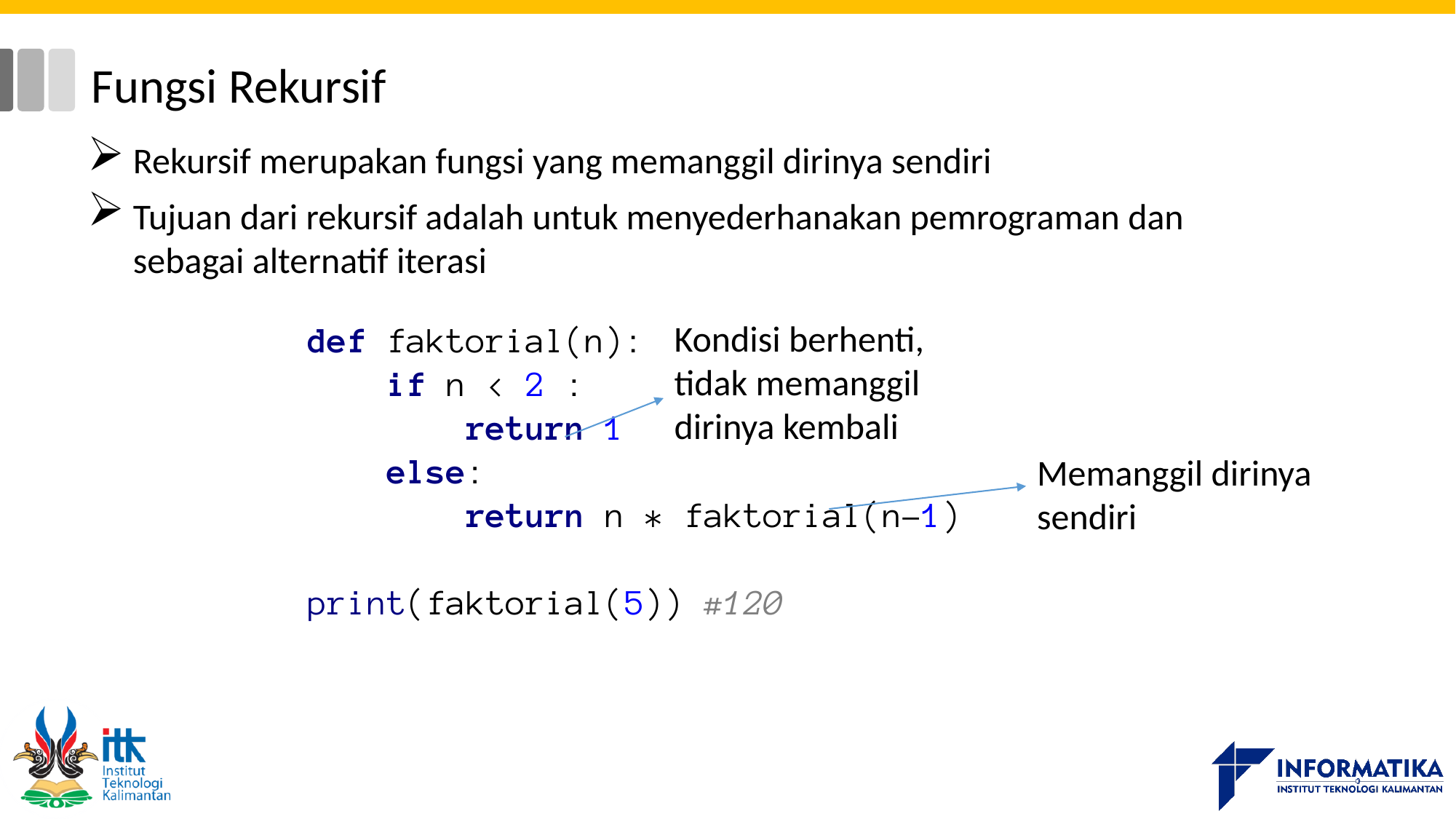

# Fungsi Rekursif

Rekursif merupakan fungsi yang memanggil dirinya sendiri
Tujuan dari rekursif adalah untuk menyederhanakan pemrograman dan sebagai alternatif iterasi
def faktorial(n):
    if n < 2 :
        return 1
    else:
        return n * faktorial(n-1)
print(faktorial(5)) #120
Kondisi berhenti, tidak memanggil dirinya kembali
Memanggil dirinya sendiri